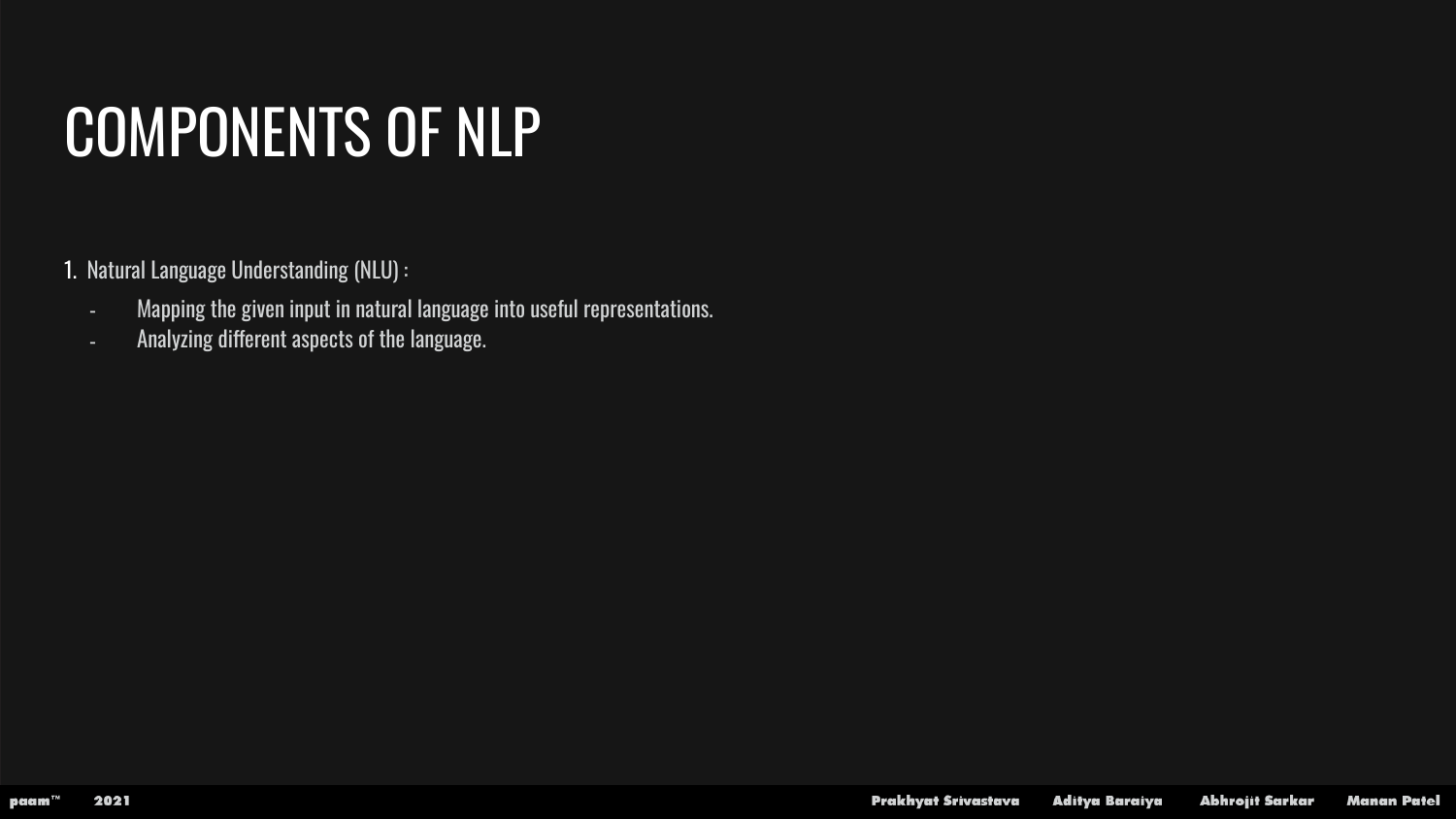

# COMPONENTS OF NLP

1.  Natural Language Understanding (NLU) :
Mapping the given input in natural language into useful representations.
Analyzing different aspects of the language.